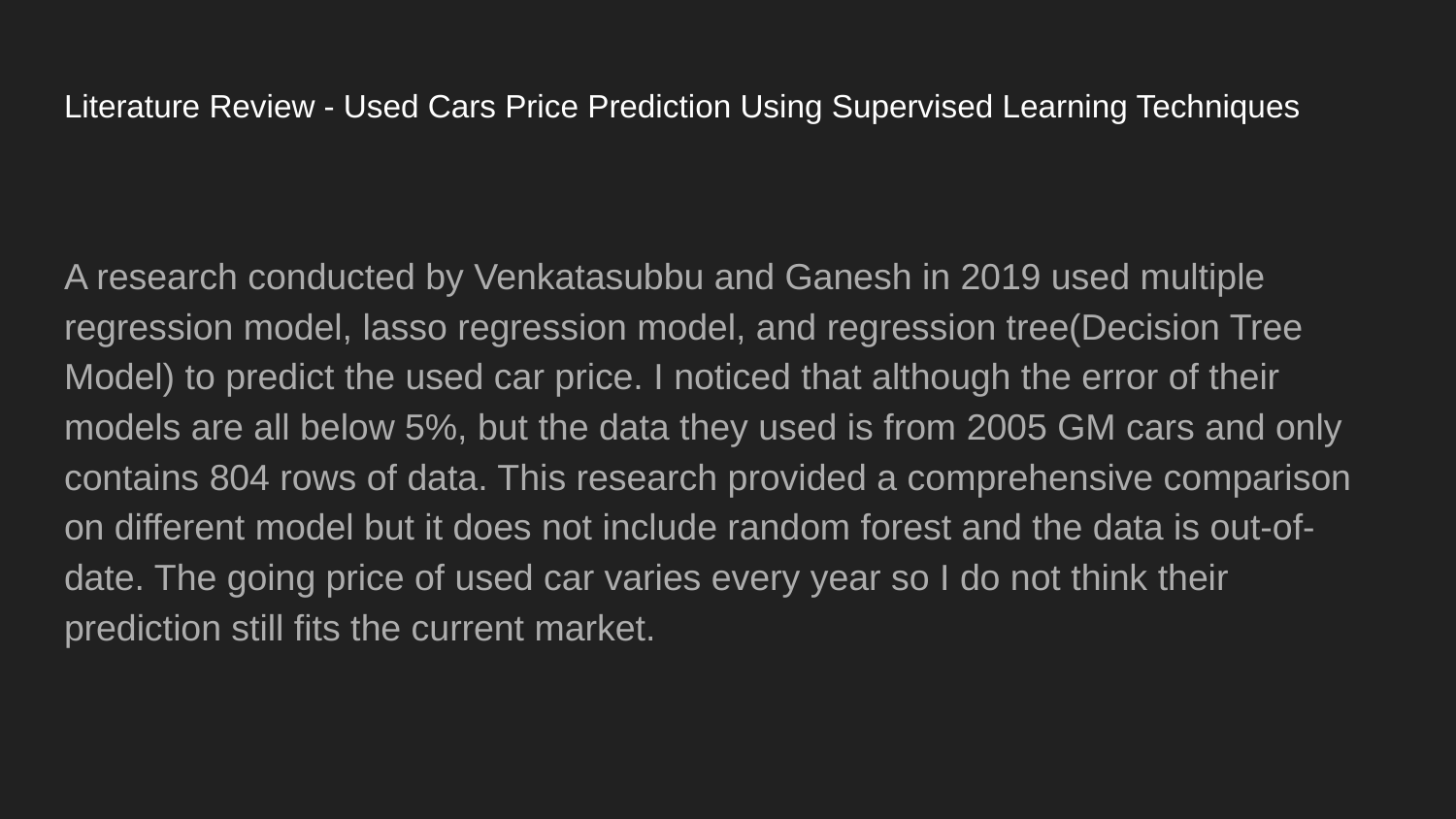

# Literature Review - Used Cars Price Prediction Using Supervised Learning Techniques
A research conducted by Venkatasubbu and Ganesh in 2019 used multiple regression model, lasso regression model, and regression tree(Decision Tree Model) to predict the used car price. I noticed that although the error of their models are all below 5%, but the data they used is from 2005 GM cars and only contains 804 rows of data. This research provided a comprehensive comparison on different model but it does not include random forest and the data is out-of-date. The going price of used car varies every year so I do not think their prediction still fits the current market.